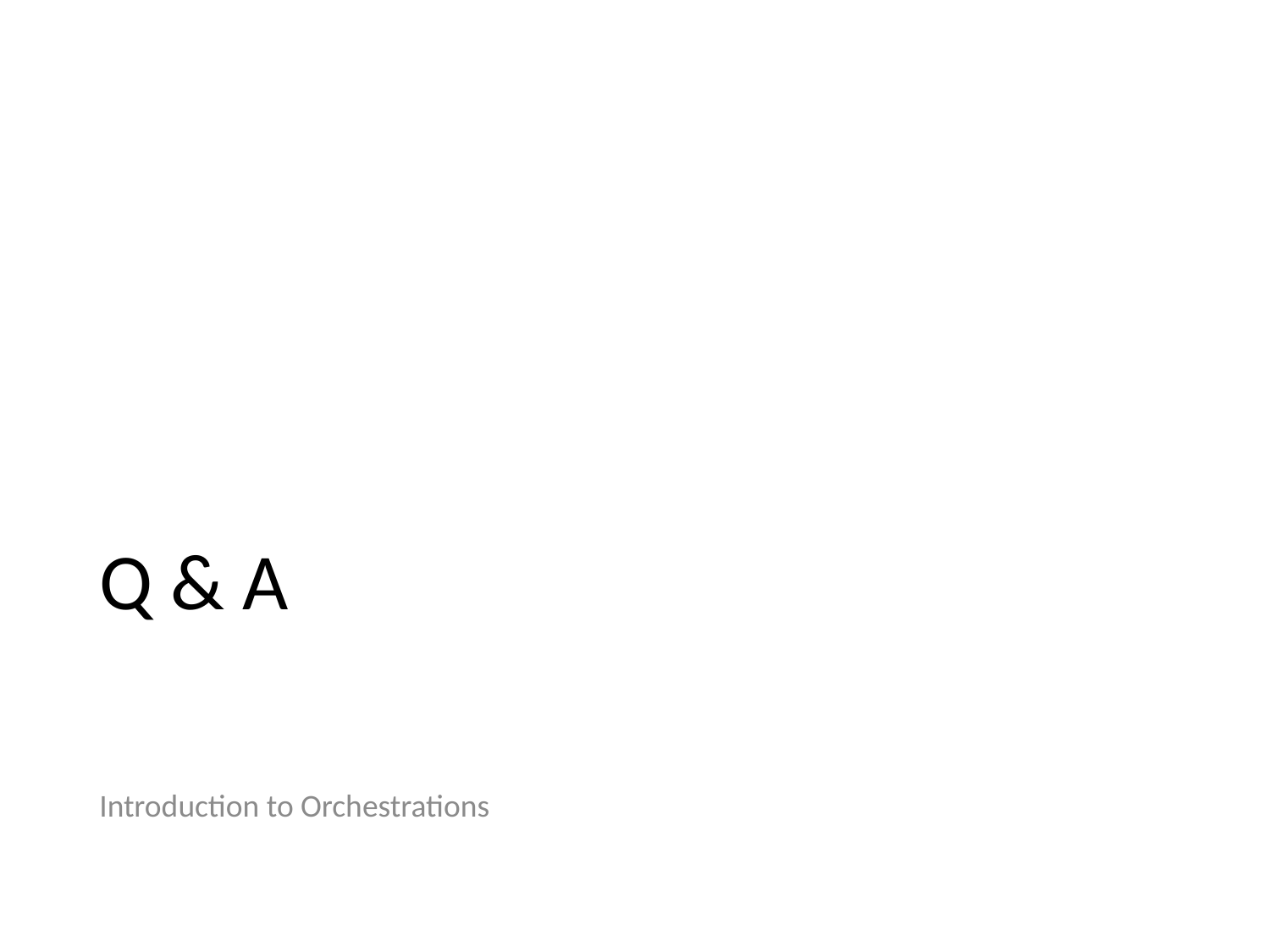

# Q & A

Introduction to Orchestrations